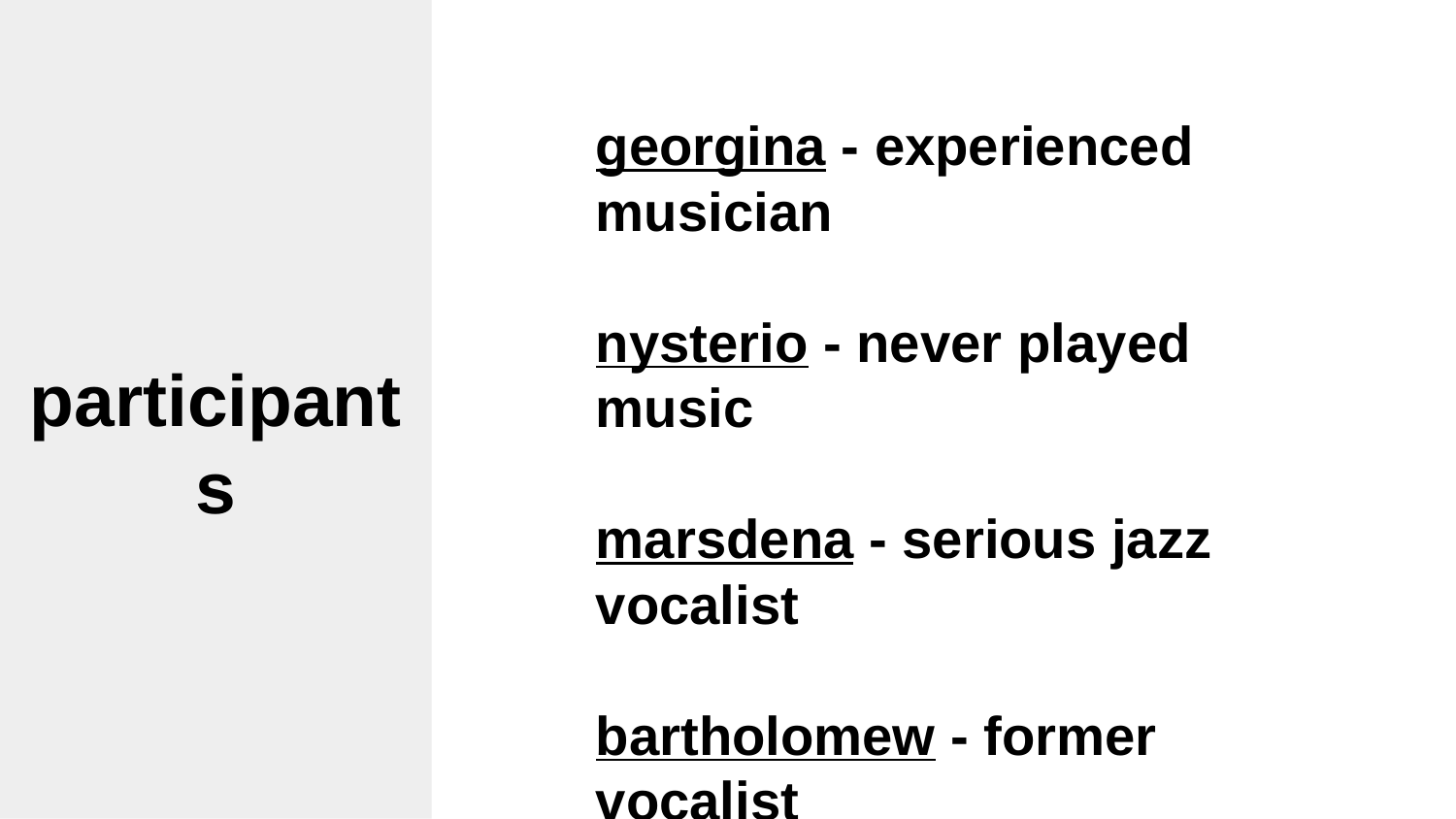

georgina - experienced musician

nysterio - never played music

marsdena - serious jazz vocalist

bartholomew - former vocalist

participants